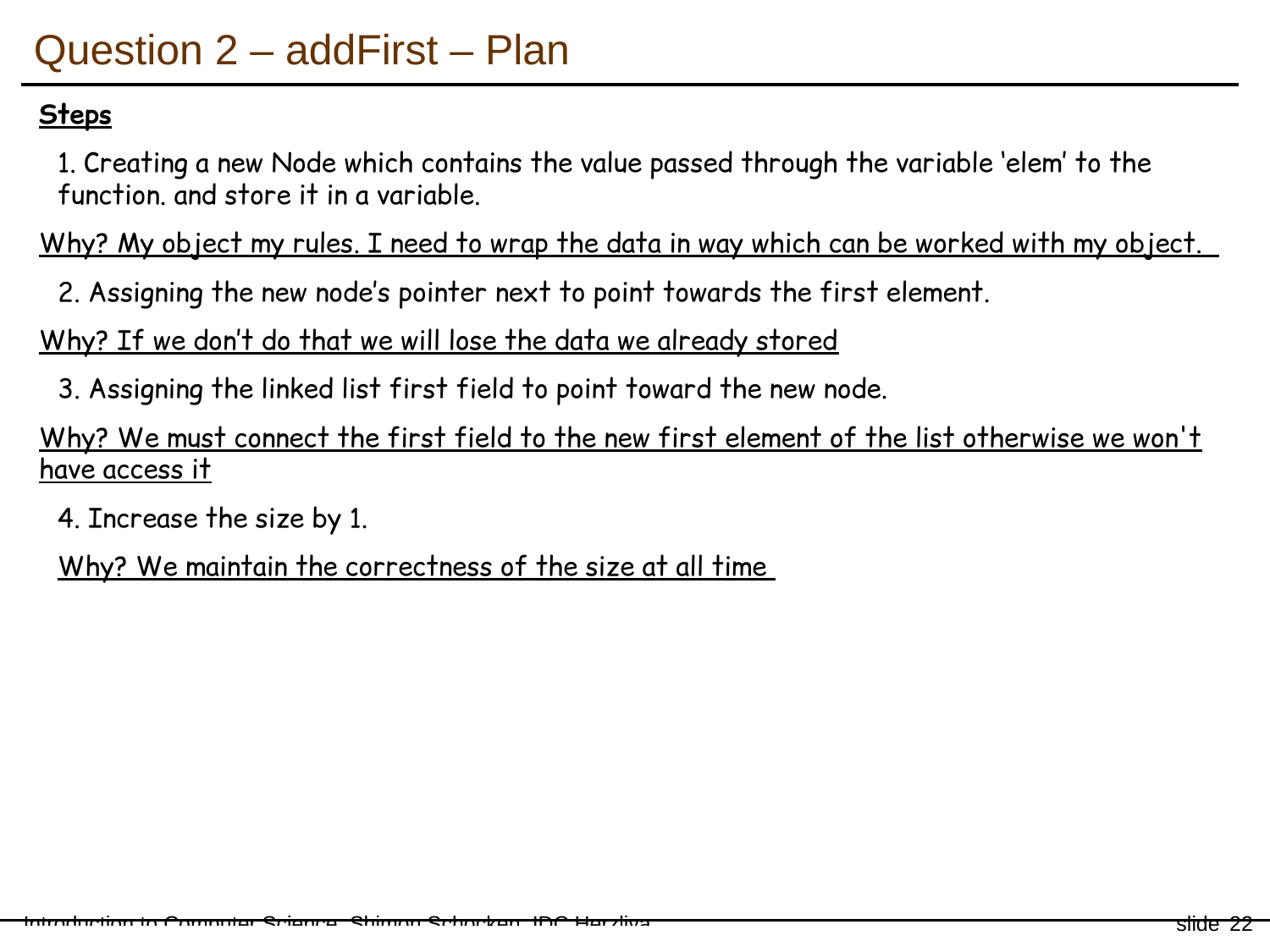

# Question 2 – addFirst – Plan
Steps
1. Creating a new Node which contains the value passed through the variable ‘elem’ to the function. and store it in a variable.
Why? My object my rules. I need to wrap the data in way which can be worked with my object.
2. Assigning the new node’s pointer next to point towards the first element.
Why? If we don’t do that we will lose the data we already stored
3. Assigning the linked list first field to point toward the new node.
Why? We must connect the first field to the new first element of the list otherwise we won't have access it
4. Increase the size by 1.
Why? We maintain the correctness of the size at all time